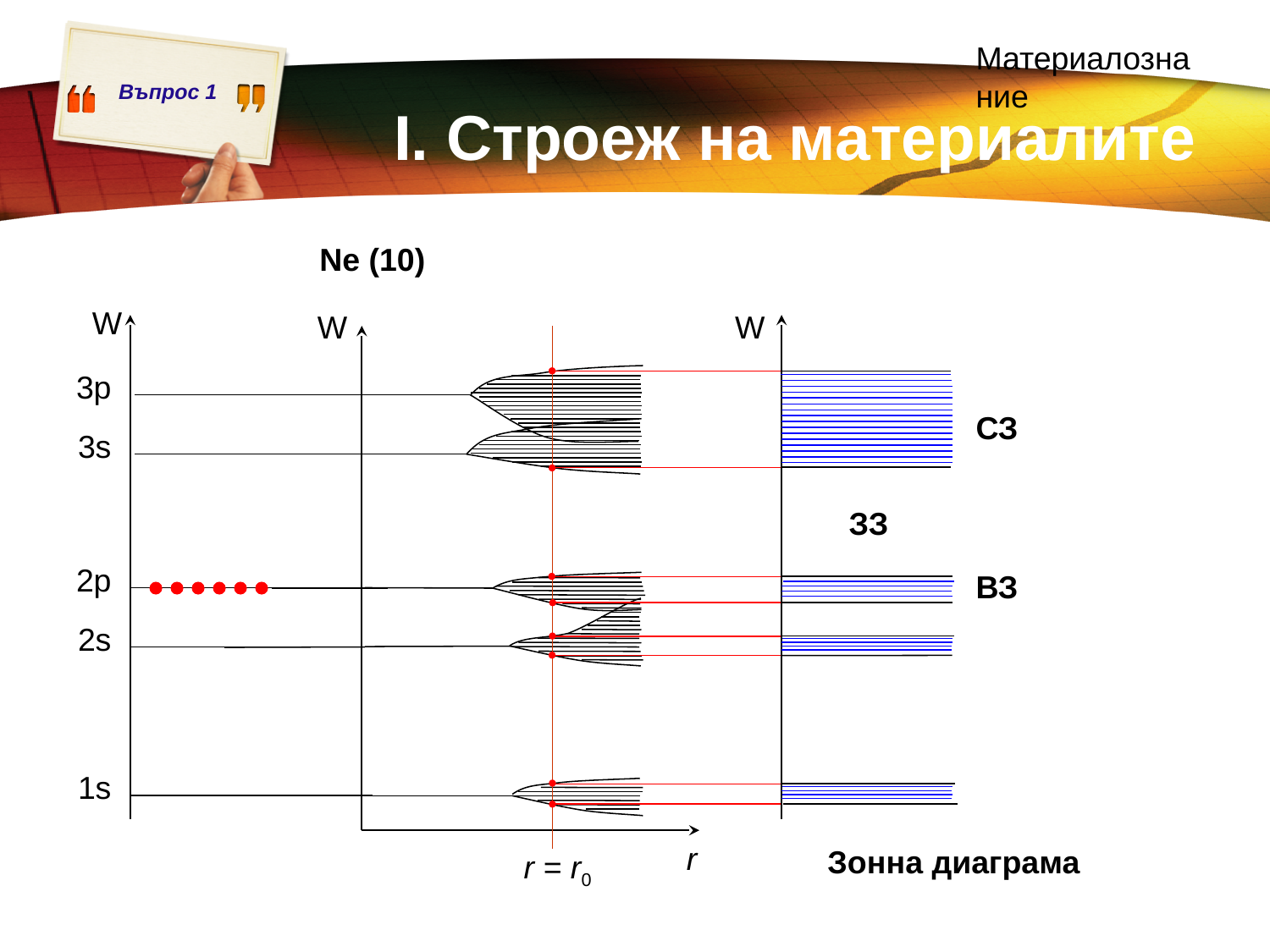

Материалознание
І. Строеж на материалите
Ne (10)
W
W
W

3p

3s

2p

2s

1s

r
r = r0
СЗ
ЗЗ
ВЗ

Зонна диаграма